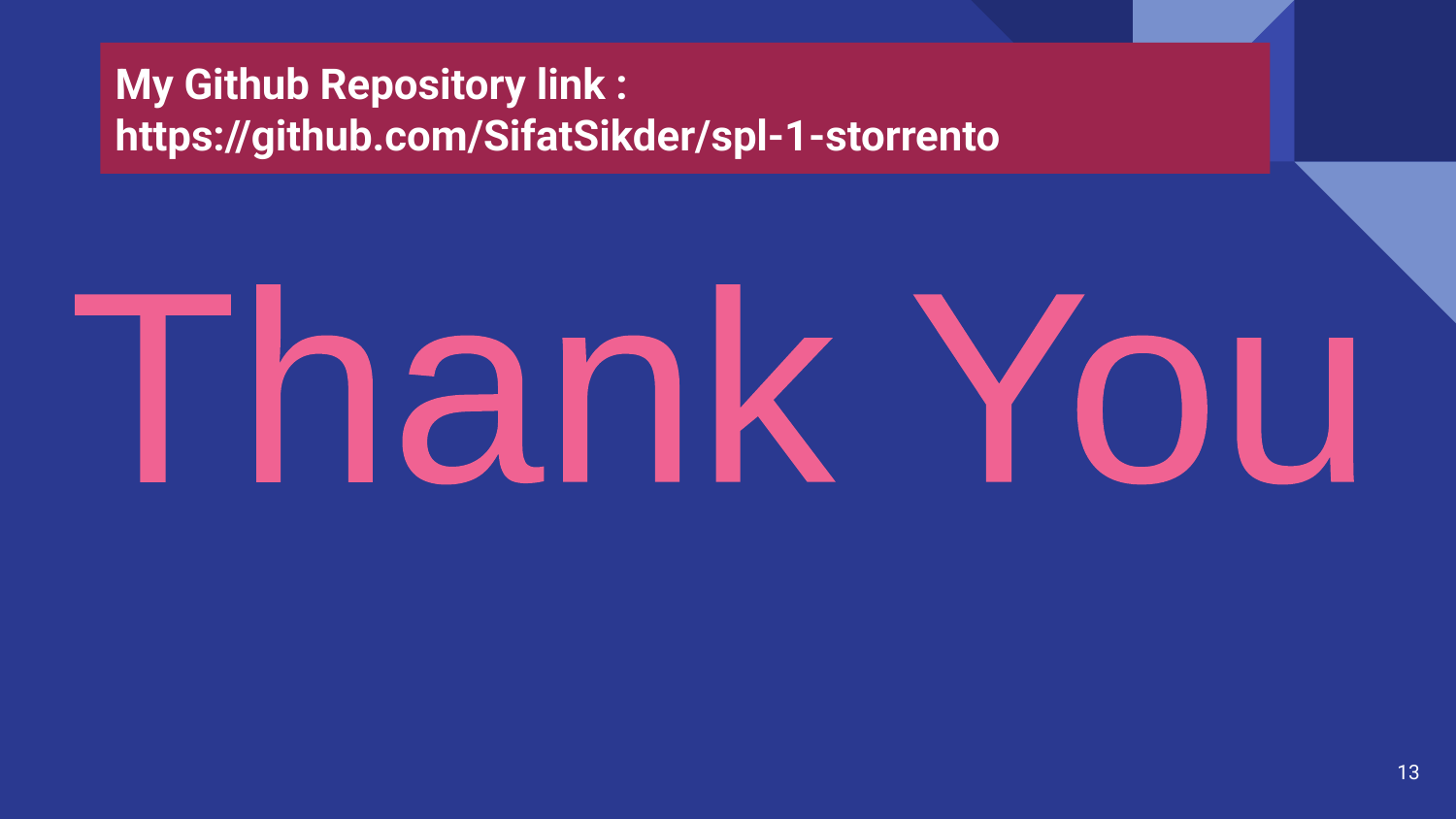

My Github Repository link : https://github.com/SifatSikder/spl-1-storrento
Thank You
13